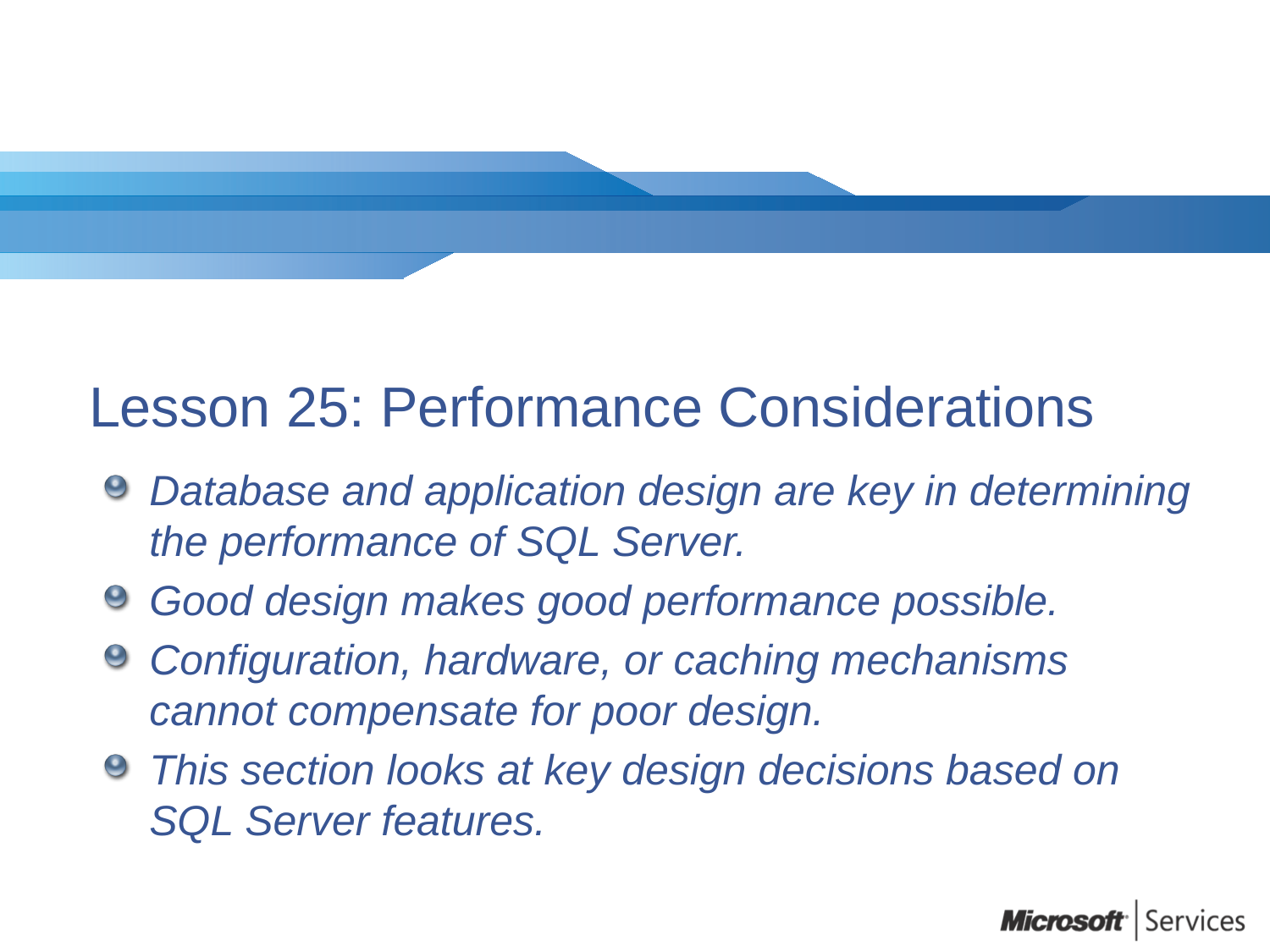

# Lesson 25: Performance Considerations
Database and application design are key in determining the performance of SQL Server.
Good design makes good performance possible.
Configuration, hardware, or caching mechanisms cannot compensate for poor design.
This section looks at key design decisions based on SQL Server features.

1
Microsoft Confidential